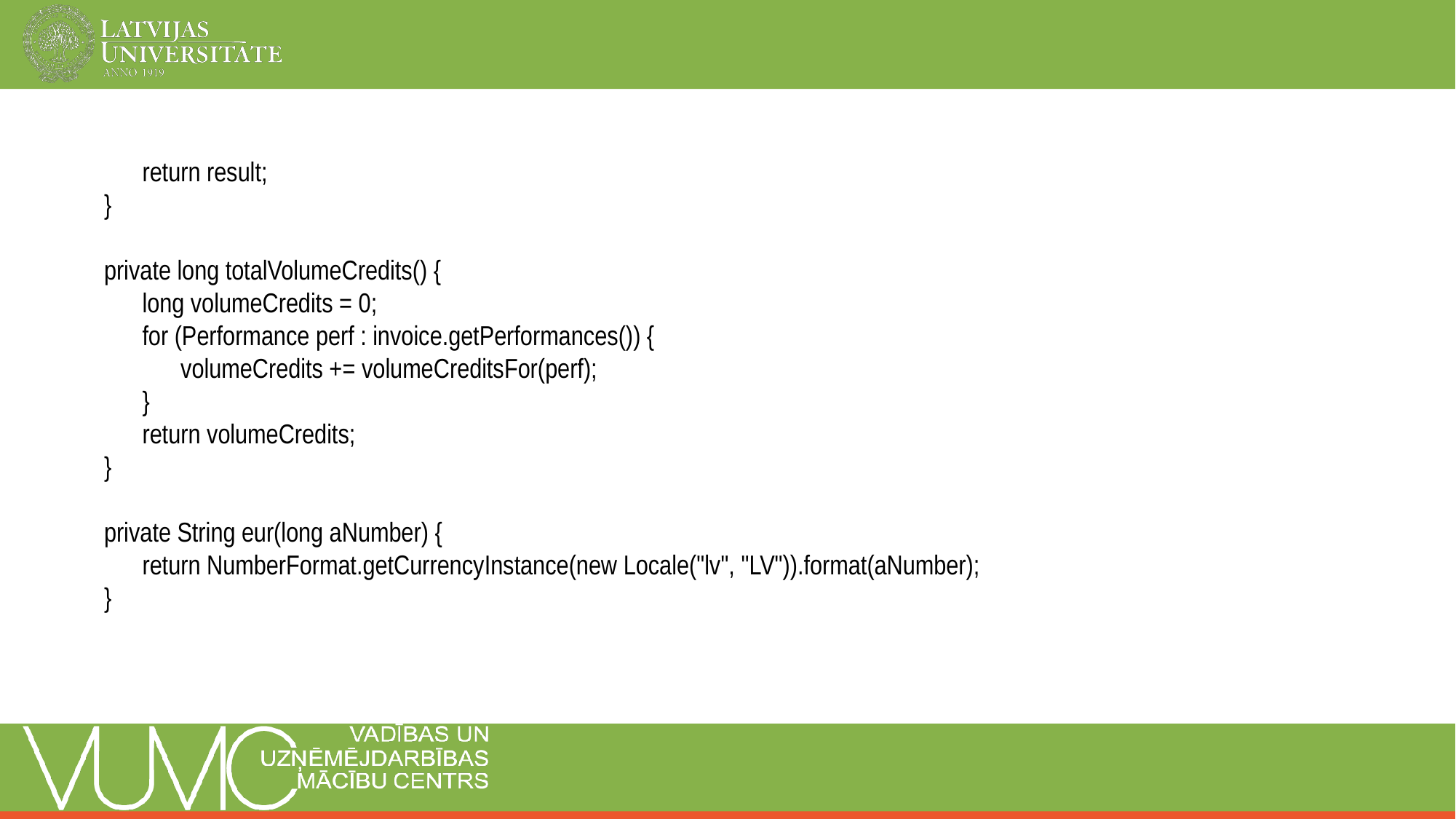

return result;
}

private long totalVolumeCredits() {
long volumeCredits = 0;
for (Performance perf : invoice.getPerformances()) {
volumeCredits += volumeCreditsFor(perf);
}
return volumeCredits;
}

private String eur(long aNumber) {
return NumberFormat.getCurrencyInstance(new Locale("lv", "LV")).format(aNumber);
}